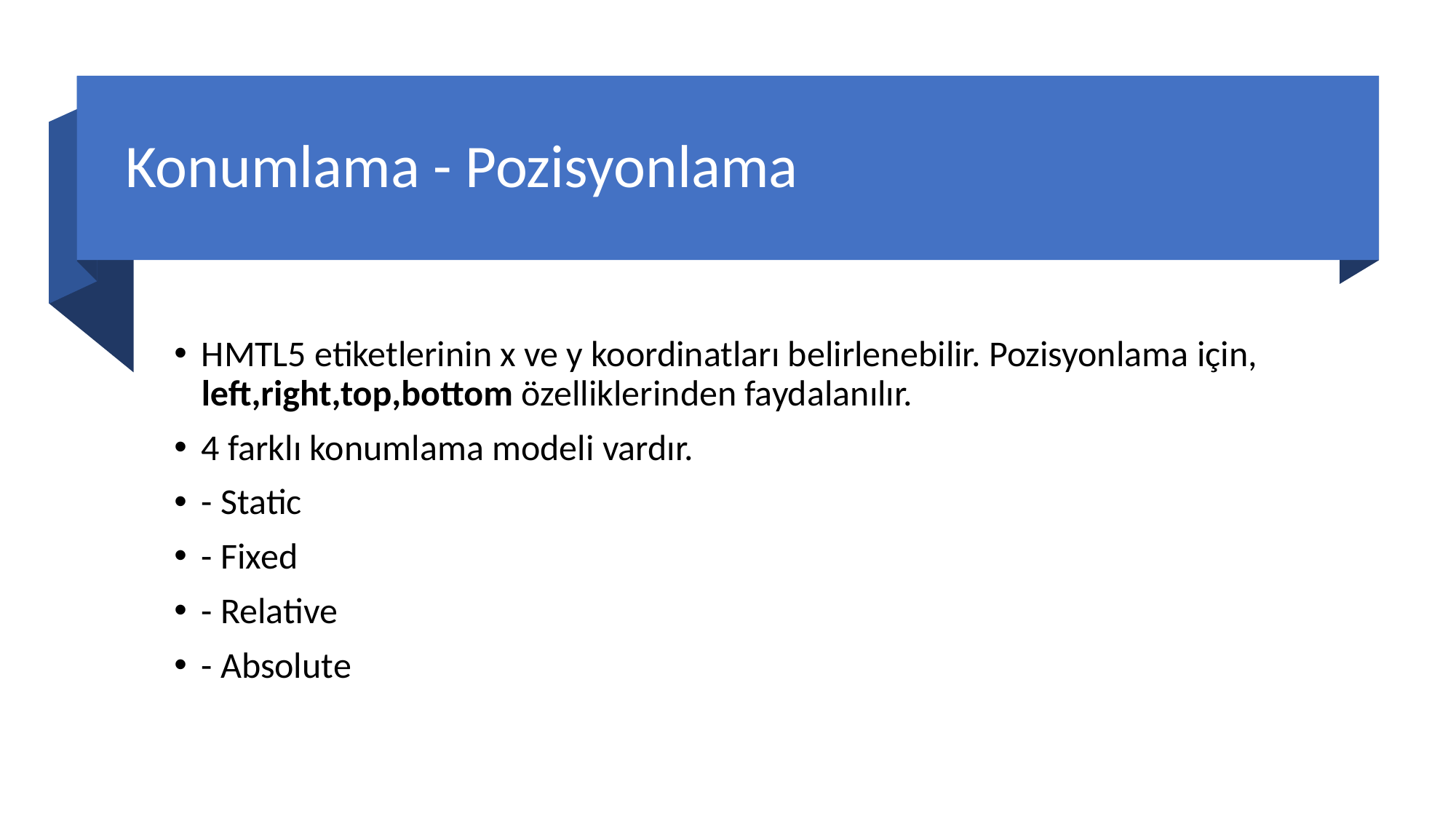

# Konumlama - Pozisyonlama

HMTL5 etiketlerinin x ve y koordinatları belirlenebilir. Pozisyonlama için, left,right,top,bottom özelliklerinden faydalanılır.
4 farklı konumlama modeli vardır.
- Static
- Fixed
- Relative
- Absolute